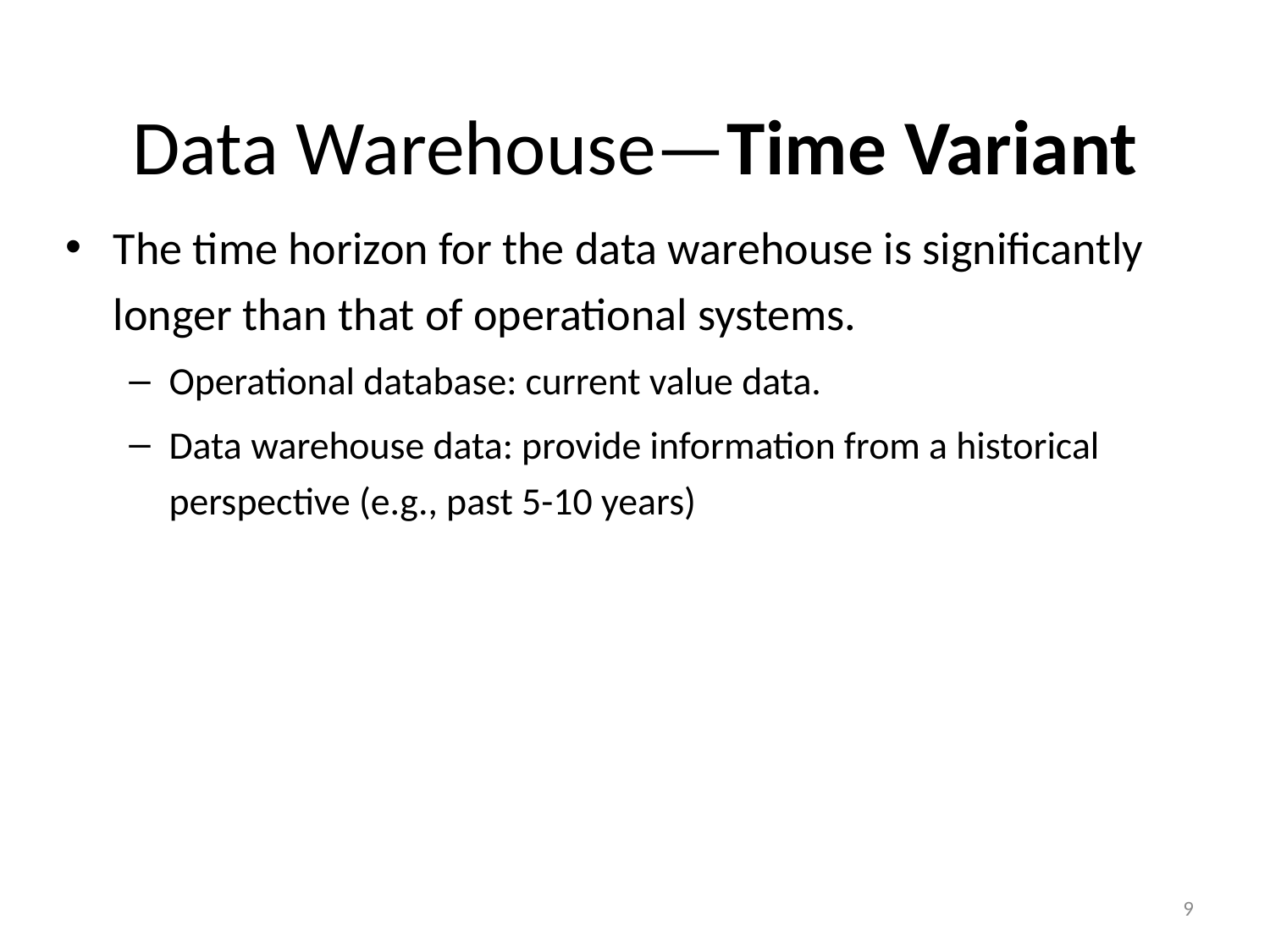

# Data Warehouse—Time Variant
The time horizon for the data warehouse is significantly longer than that of operational systems.
Operational database: current value data.
Data warehouse data: provide information from a historical perspective (e.g., past 5-10 years)

9